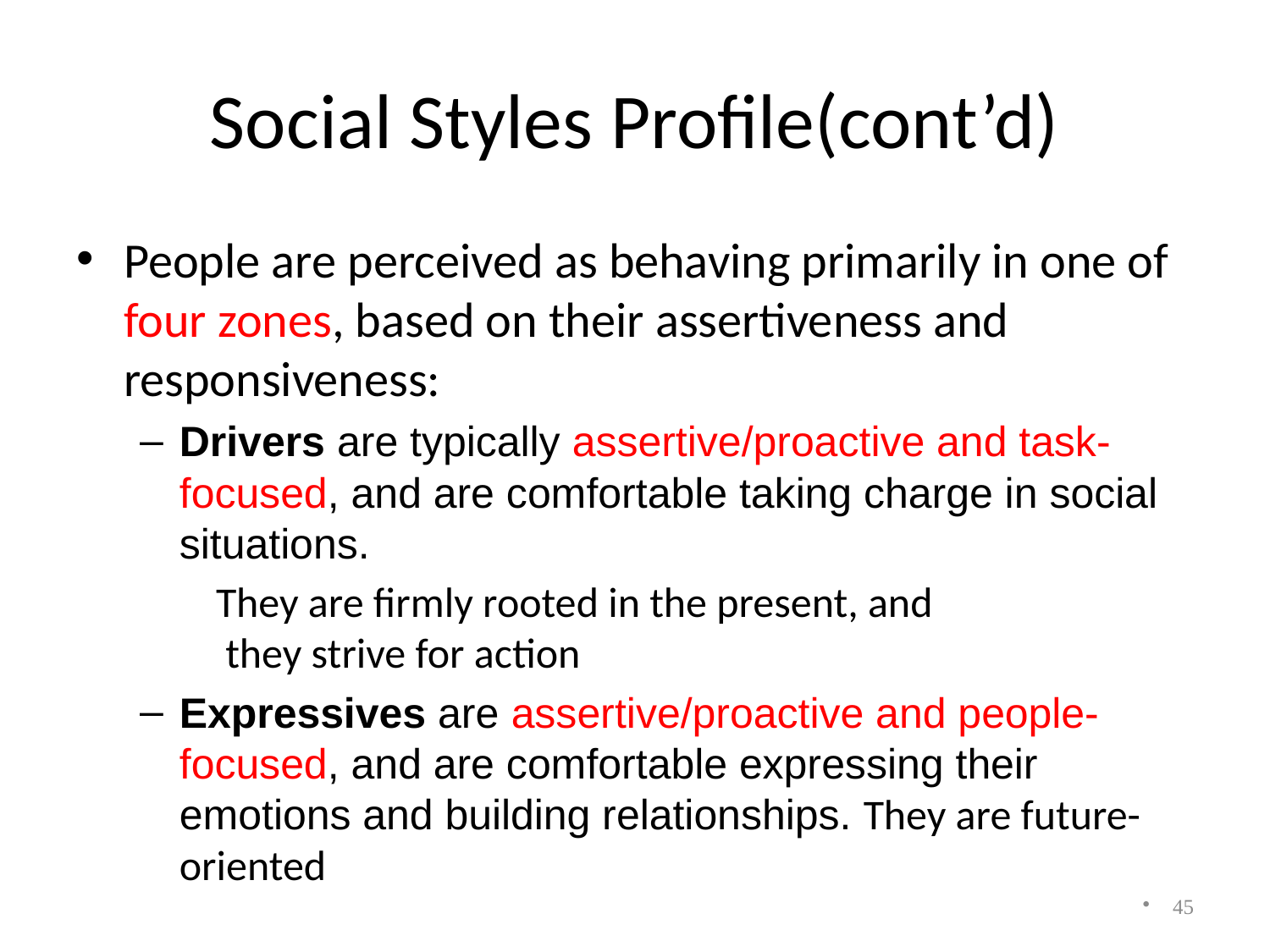

# Social Styles Profile(cont’d)
People are perceived as behaving primarily in one of four zones, based on their assertiveness and responsiveness:
Drivers are typically assertive/proactive and task-focused, and are comfortable taking charge in social situations.
        They are firmly rooted in the present, and
         they strive for action
Expressives are assertive/proactive and people-focused, and are comfortable expressing their emotions and building relationships. They are future-oriented

45